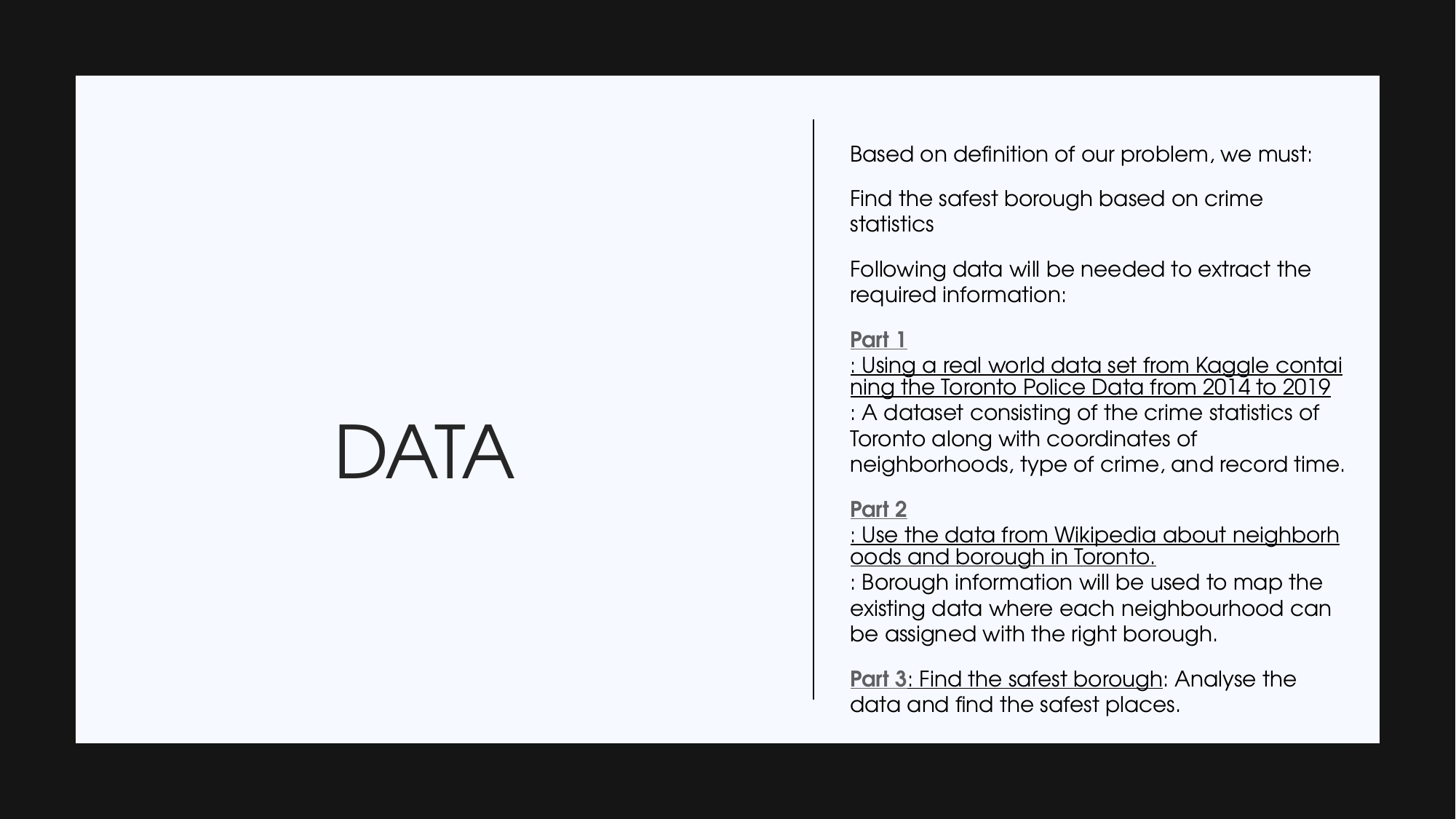

Based on definition of our problem, we must:
Find the safest borough based on crime statistics
Following data will be needed to extract the required information:
Part 1: Using a real world data set from Kaggle containing the Toronto Police Data from 2014 to 2019: A dataset consisting of the crime statistics of Toronto along with coordinates of neighborhoods, type of crime, and record time.
Part 2: Use the data from Wikipedia about neighborhoods and borough in Toronto.: Borough information will be used to map the existing data where each neighbourhood can be assigned with the right borough.
Part 3: Find the safest borough: Analyse the data and find the safest places.

DATA